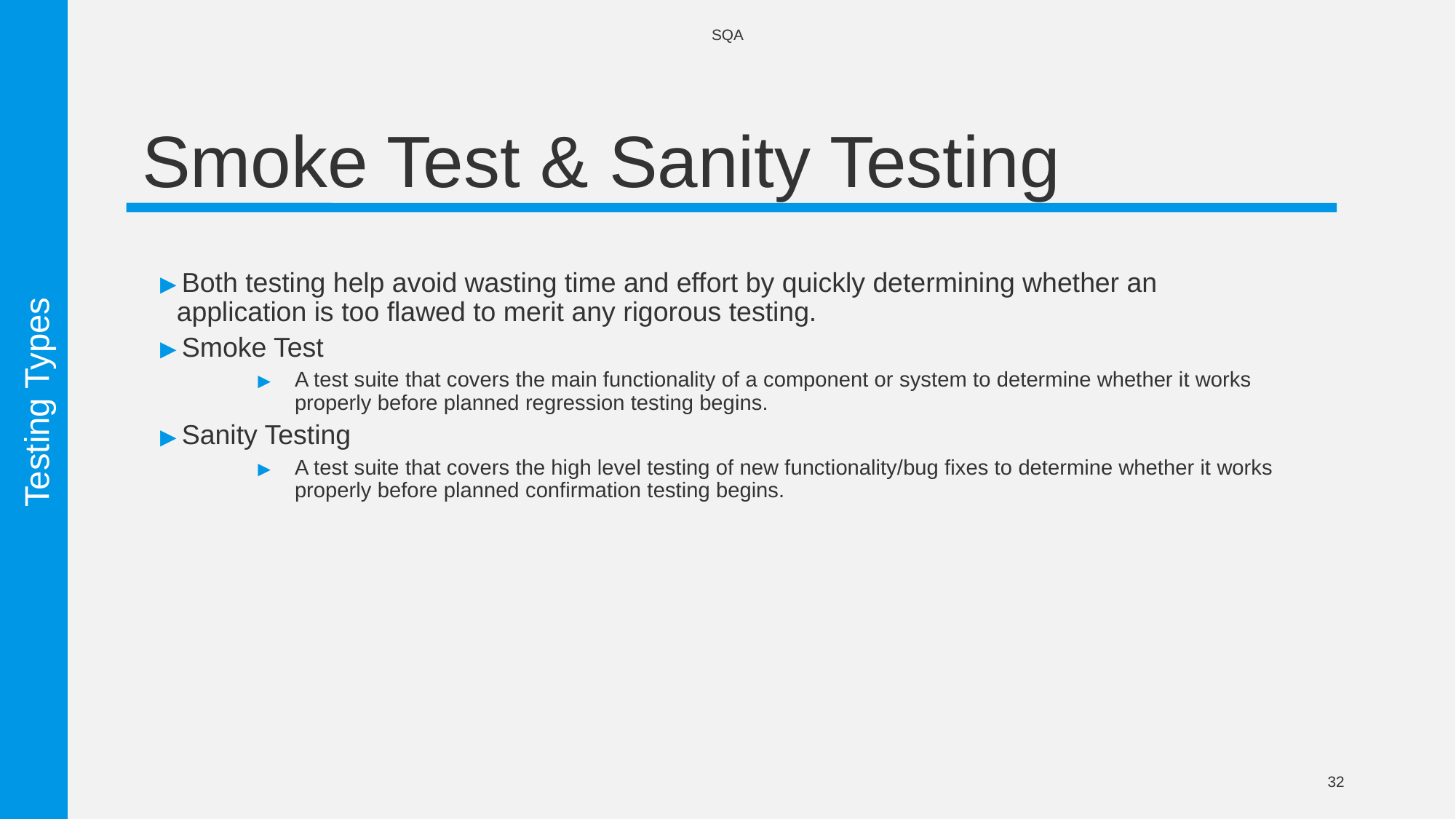

SQA
# Smoke Test & Sanity Testing

Both testing help avoid wasting time and effort by quickly determining whether an application is too flawed to merit any rigorous testing.
Smoke Test
A test suite that covers the main functionality of a component or system to determine whether it works properly before planned regression testing begins.
Sanity Testing
A test suite that covers the high level testing of new functionality/bug fixes to determine whether it works properly before planned confirmation testing begins.

Testing Types
32